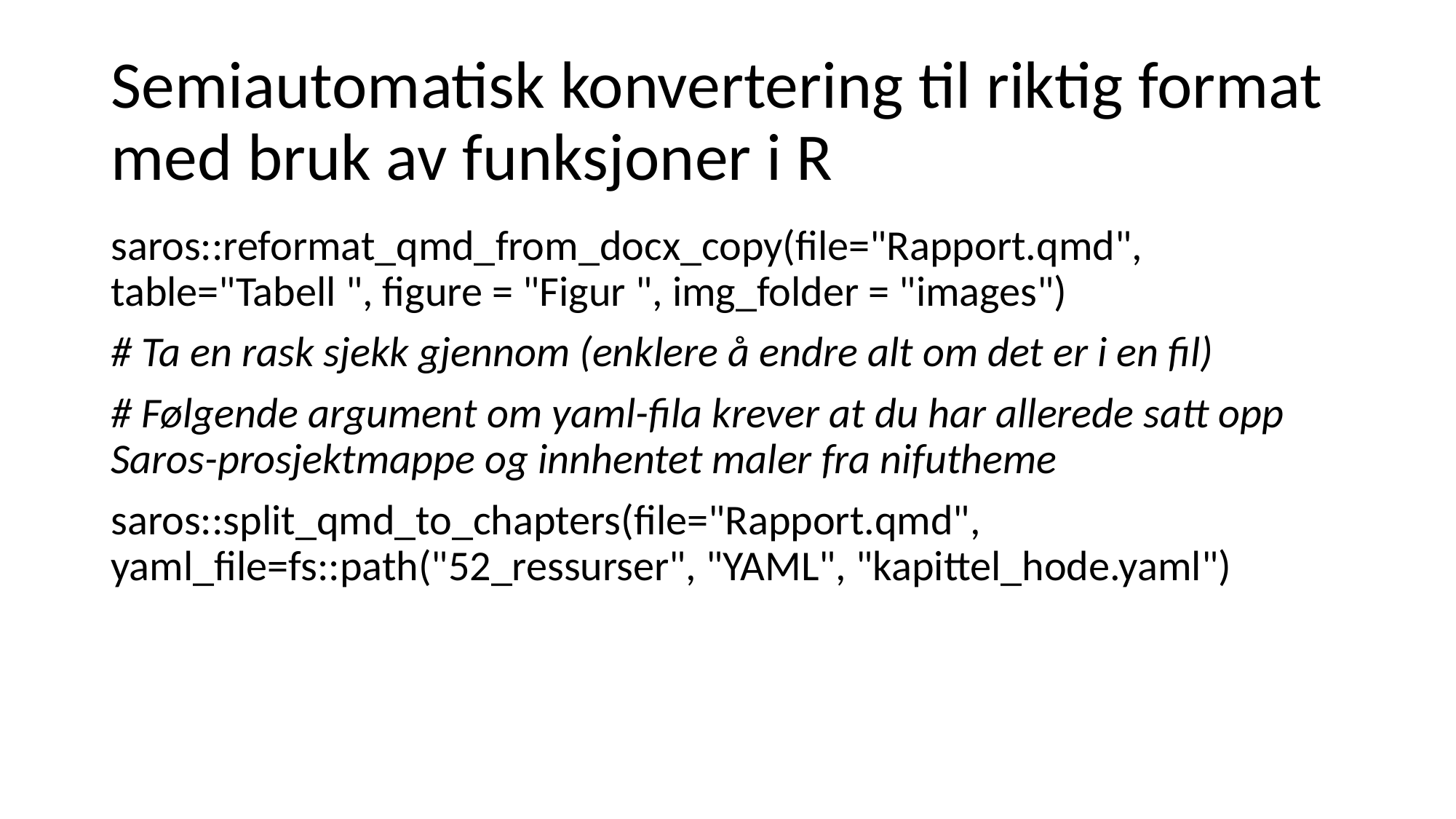

# Semiautomatisk konvertering til riktig format med bruk av funksjoner i R
saros::reformat_qmd_from_docx_copy(file="Rapport.qmd", table="Tabell ", figure = "Figur ", img_folder = "images")
# Ta en rask sjekk gjennom (enklere å endre alt om det er i en fil)
# Følgende argument om yaml-fila krever at du har allerede satt opp Saros-prosjektmappe og innhentet maler fra nifutheme
saros::split_qmd_to_chapters(file="Rapport.qmd", yaml_file=fs::path("52_ressurser", "YAML", "kapittel_hode.yaml")